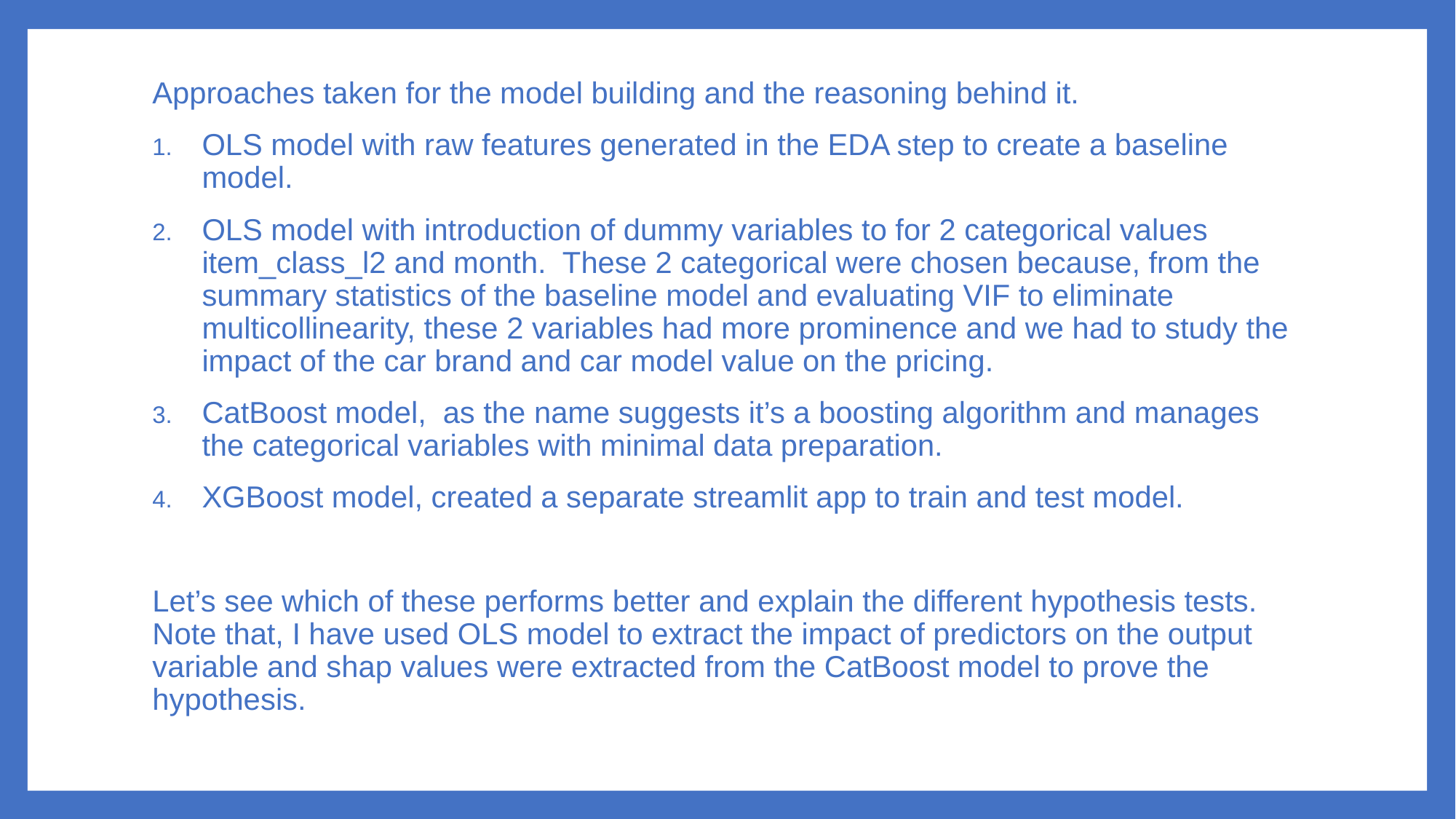

Approaches taken for the model building and the reasoning behind it.
OLS model with raw features generated in the EDA step to create a baseline model.
OLS model with introduction of dummy variables to for 2 categorical values item_class_l2 and month.  These 2 categorical were chosen because, from the summary statistics of the baseline model and evaluating VIF to eliminate multicollinearity, these 2 variables had more prominence and we had to study the impact of the car brand and car model value on the pricing.
CatBoost model,  as the name suggests it’s a boosting algorithm and manages the categorical variables with minimal data preparation.
XGBoost model, created a separate streamlit app to train and test model.

Let’s see which of these performs better and explain the different hypothesis tests. Note that, I have used OLS model to extract the impact of predictors on the output variable and shap values were extracted from the CatBoost model to prove the hypothesis.